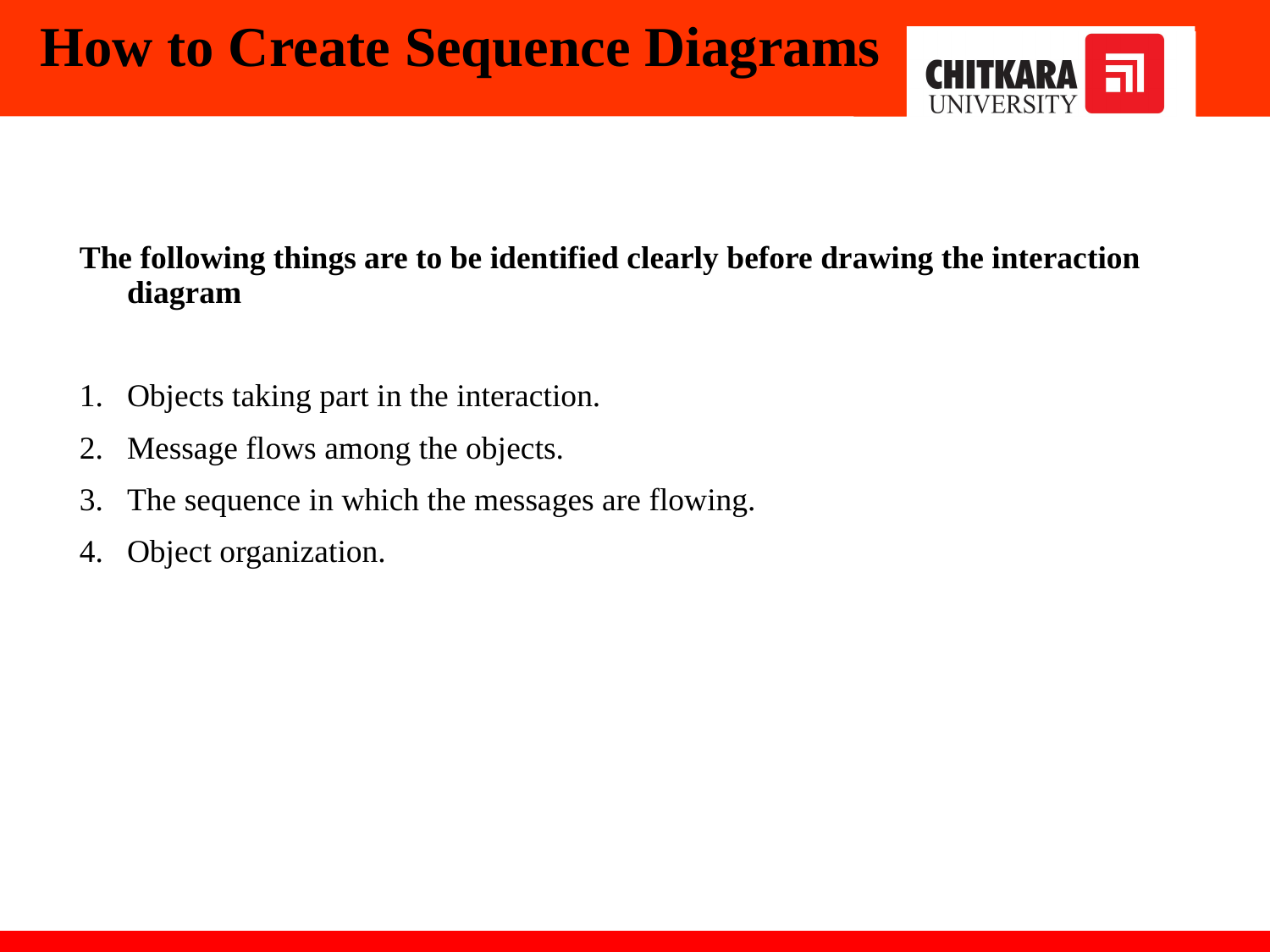

# How to Create Sequence Diagrams

The following things are to be identified clearly before drawing the interaction diagram

Objects taking part in the interaction.
Message flows among the objects.
The sequence in which the messages are flowing.
Object organization.